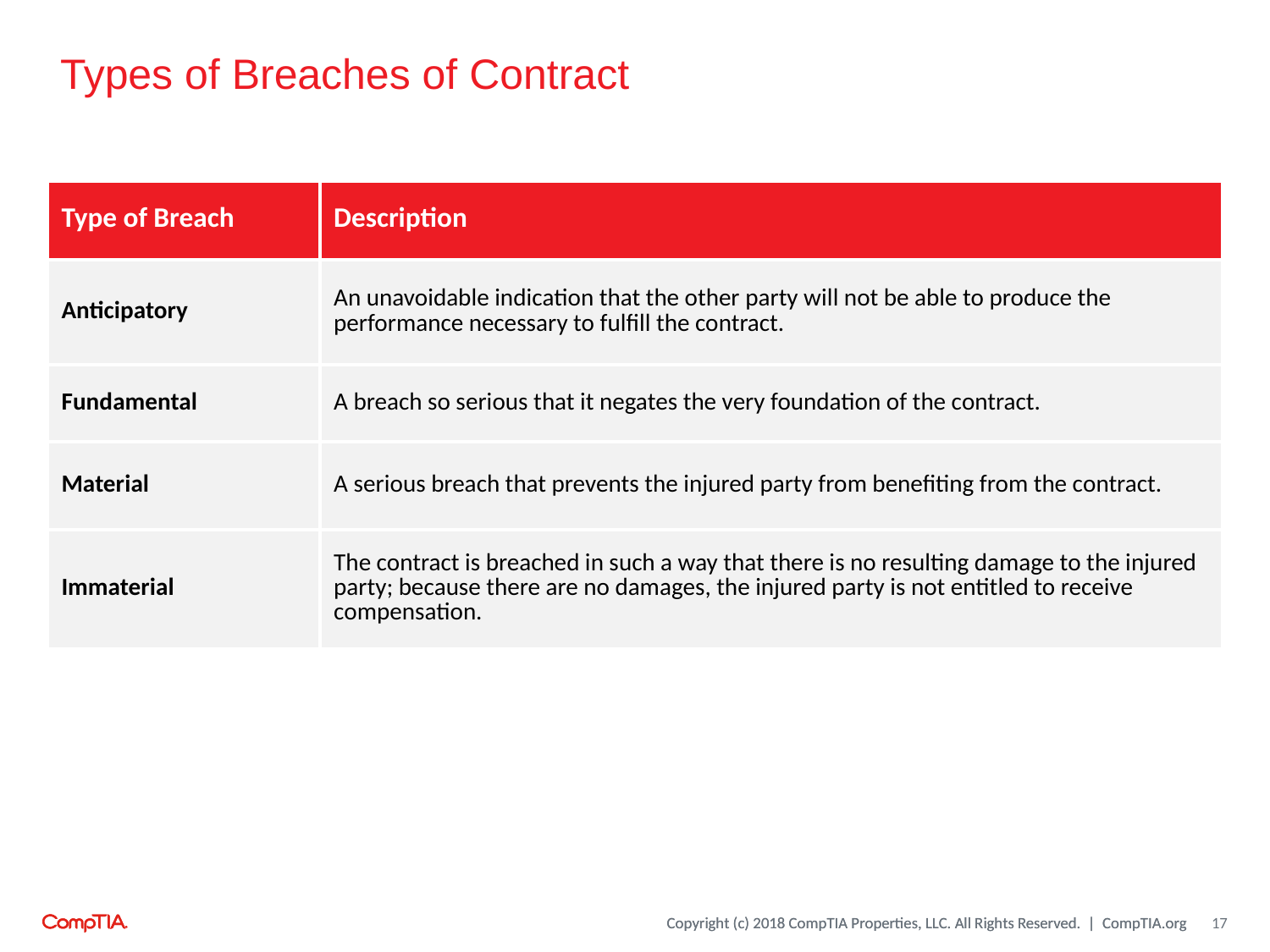

# Types of Breaches of Contract
| Type of Breach | Description |
| --- | --- |
| Anticipatory | An unavoidable indication that the other party will not be able to produce the performance necessary to fulfill the contract. |
| Fundamental | A breach so serious that it negates the very foundation of the contract. |
| Material | A serious breach that prevents the injured party from benefiting from the contract. |
| Immaterial | The contract is breached in such a way that there is no resulting damage to the injured party; because there are no damages, the injured party is not entitled to receive compensation. |
17